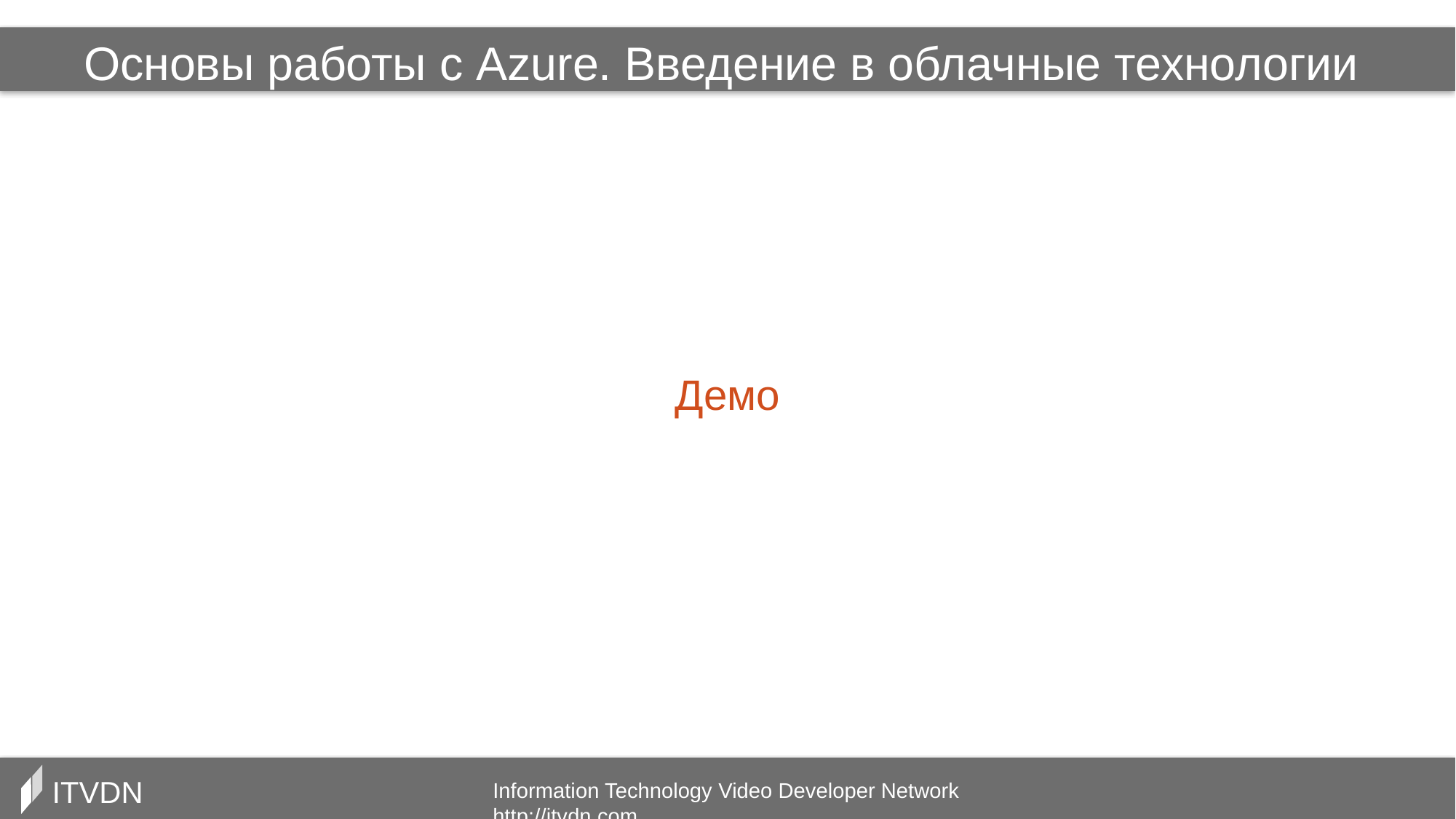

Основы работы с Azure. Введение в облачные технологии
Демо

ITVDN
Information Technology Video Developer Network                                                       http://itvdn.com